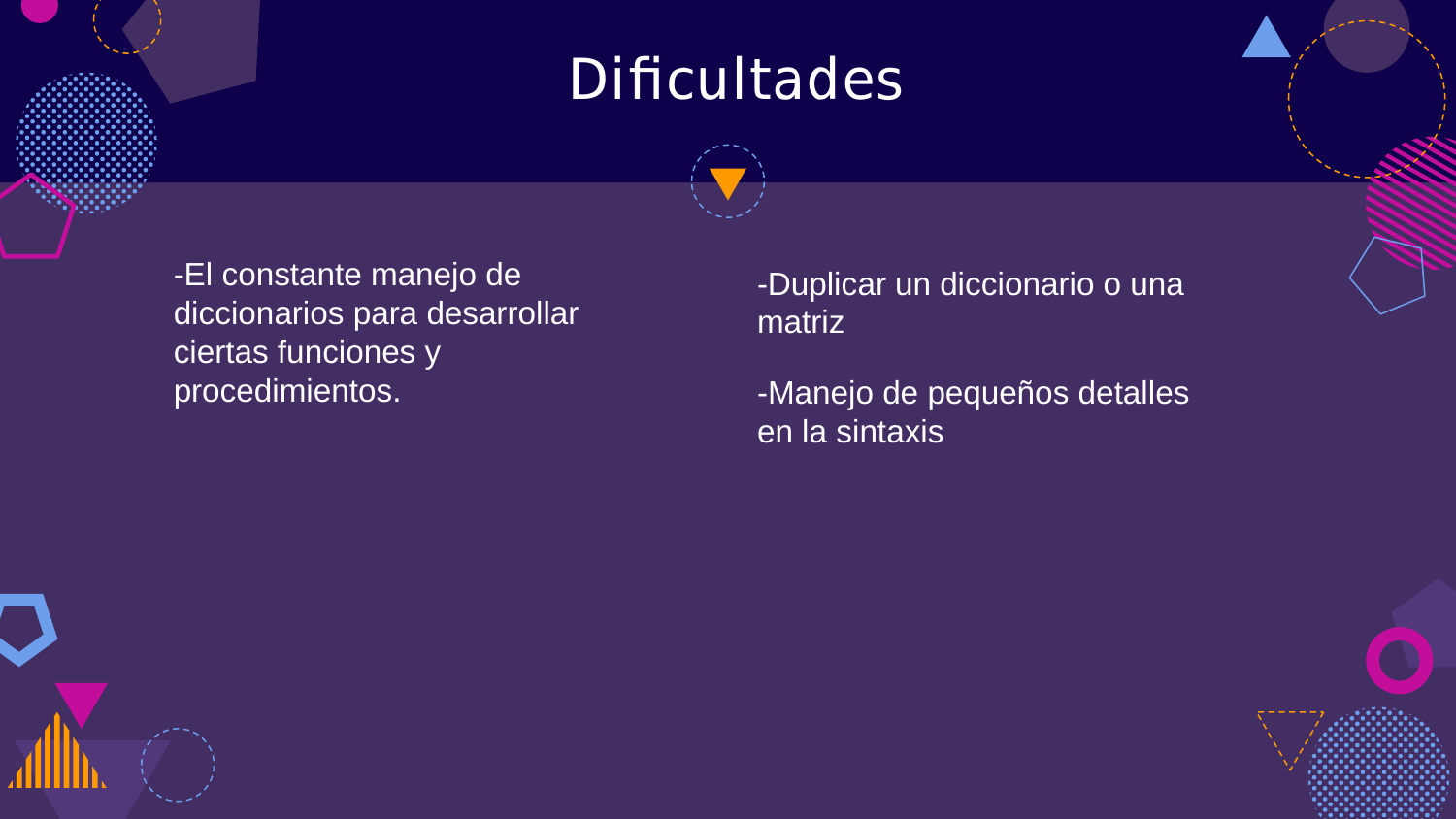

# Dificultades
-El constante manejo de diccionarios para desarrollar ciertas funciones y procedimientos.

-Duplicar un diccionario o una matriz
-Manejo de pequeños detalles en la sintaxis